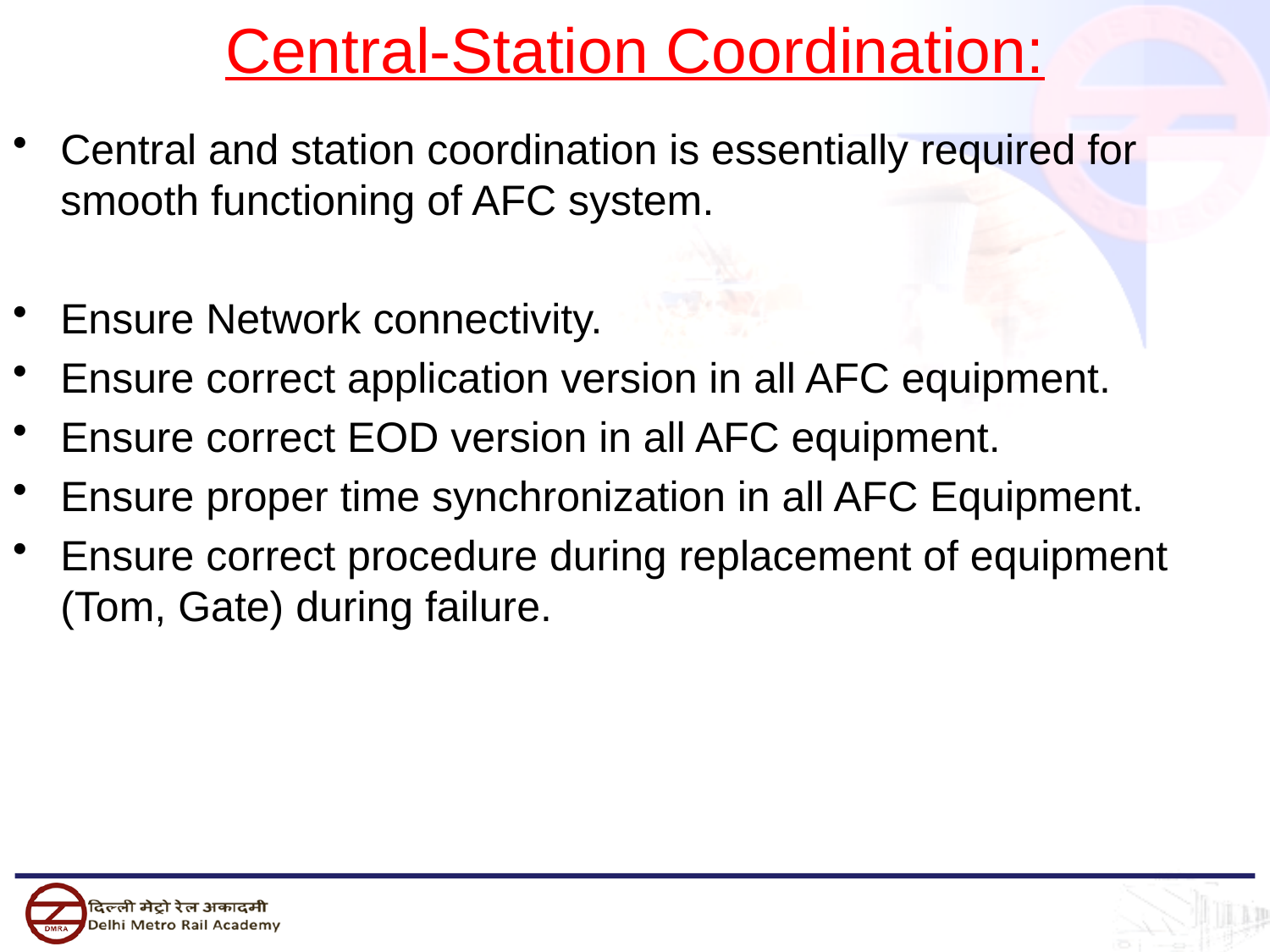

# Central-Station Coordination:
Central and station coordination is essentially required for smooth functioning of AFC system.

Ensure Network connectivity.
Ensure correct application version in all AFC equipment.
Ensure correct EOD version in all AFC equipment.
Ensure proper time synchronization in all AFC Equipment.
Ensure correct procedure during replacement of equipment (Tom, Gate) during failure.